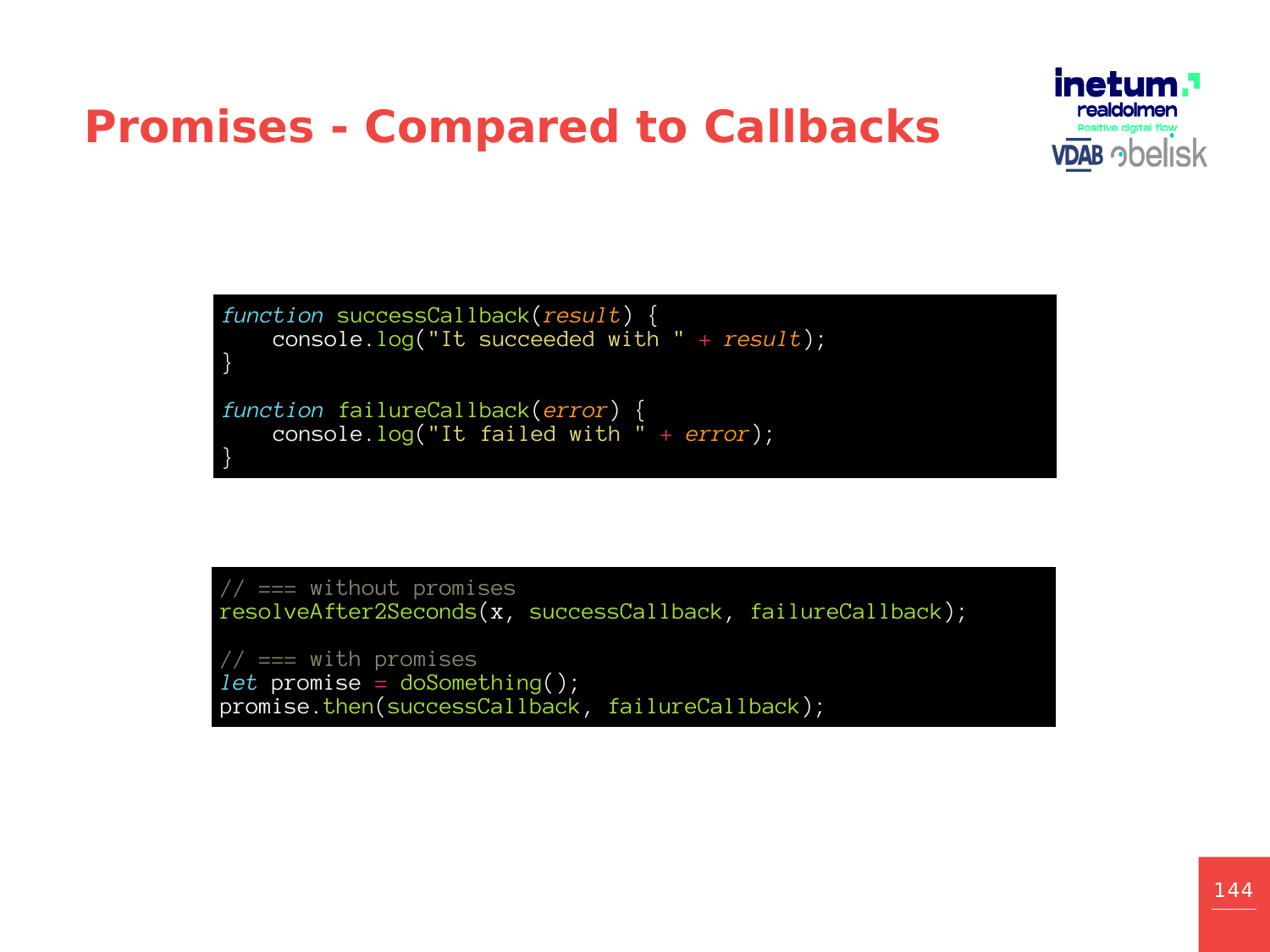

# Promises - Compared to Callbacks

| function successCallback(result) {      console.log("It succeeded with " + result);  }  function failureCallback(error) {      console.log("It failed with " + error);  } |
| --- |
| // === without promises resolveAfter2Seconds(x, successCallback, failureCallback); // === with promises let promise = doSomething();  promise.then(successCallback, failureCallback); |
| --- |